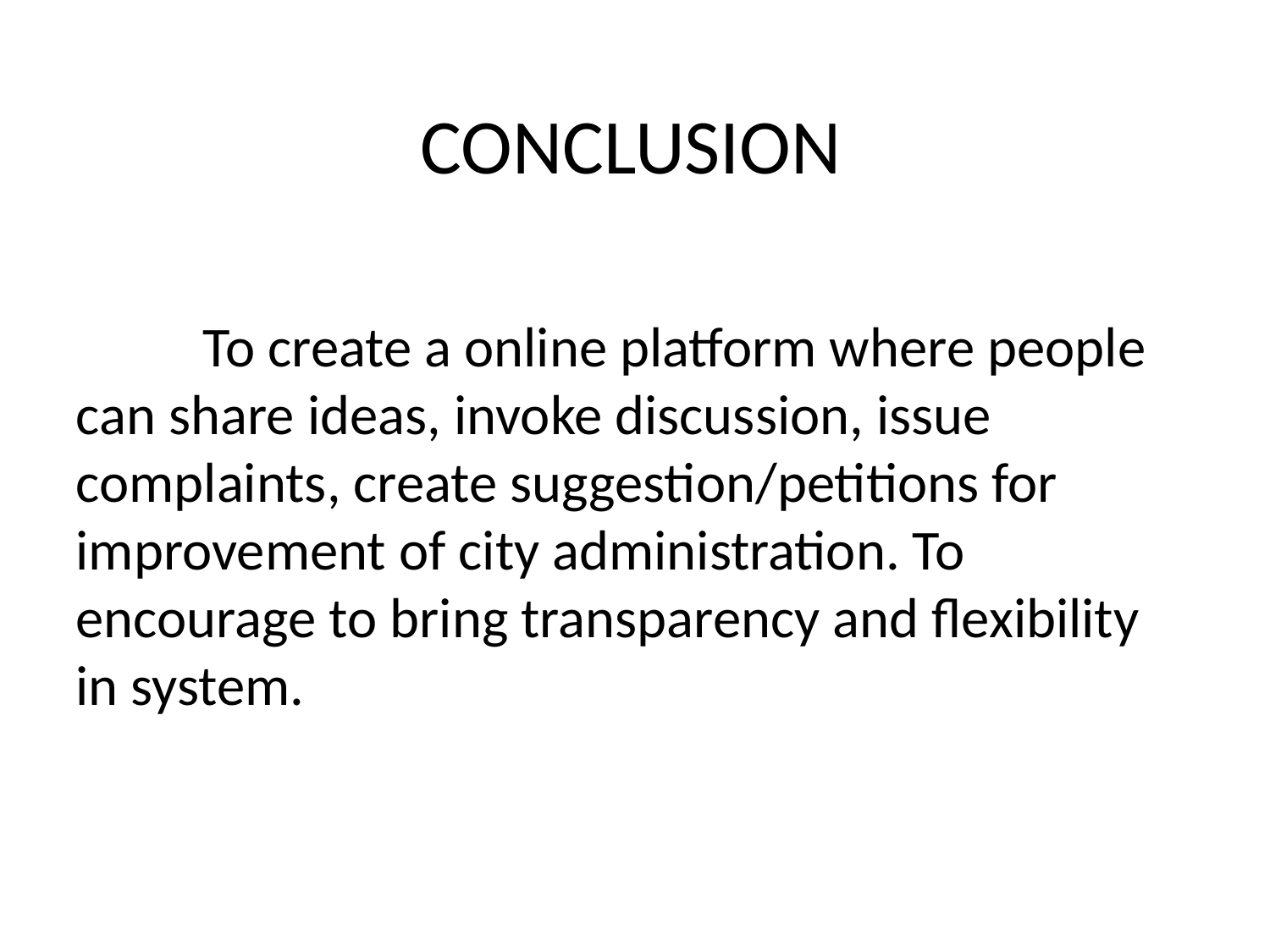

# CONCLUSION

	To create a online platform where people can share ideas, invoke discussion, issue complaints, create suggestion/petitions for improvement of city administration. To encourage to bring transparency and flexibility in system.